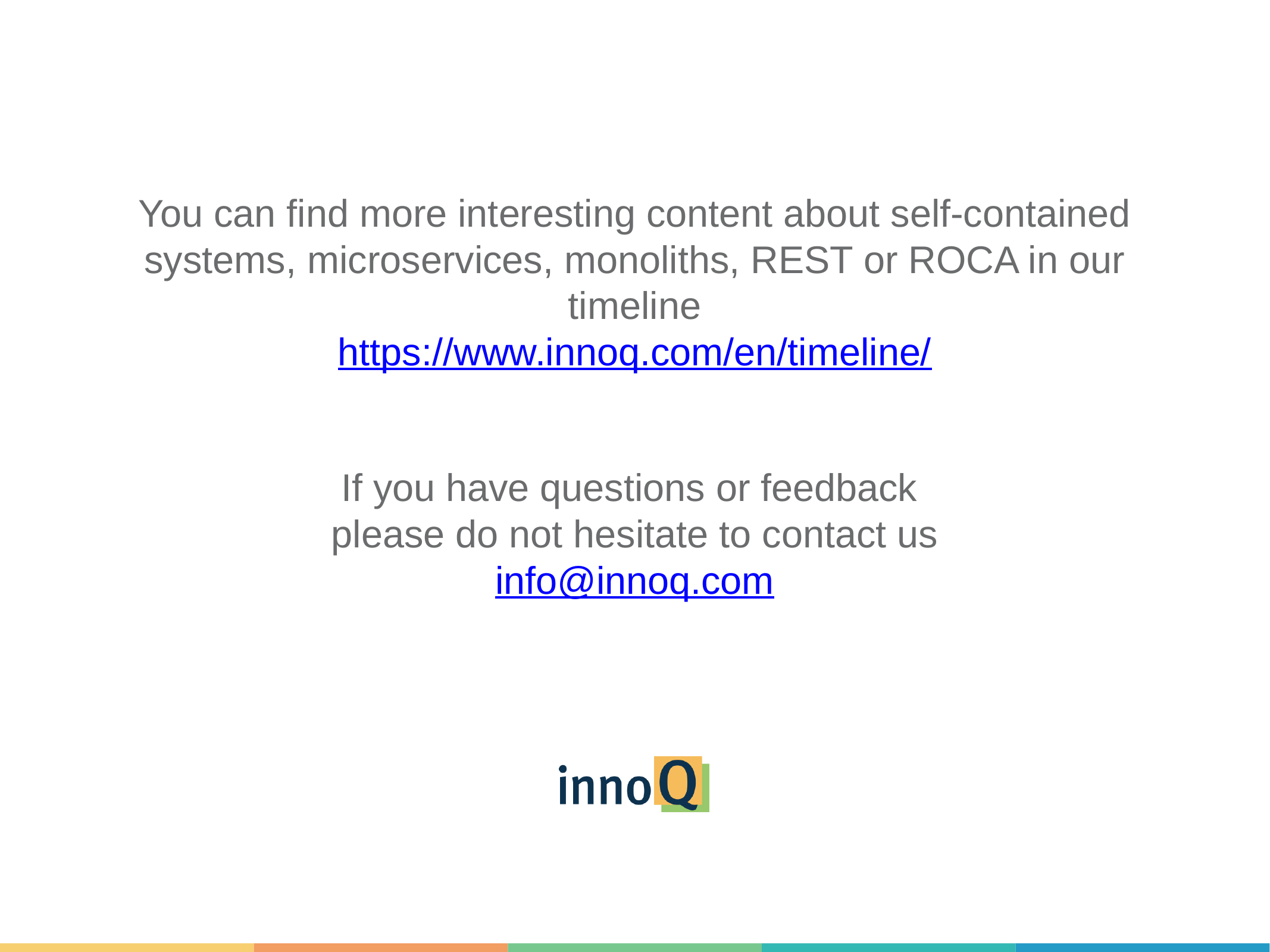

You can find more interesting content about self-contained systems, microservices, monoliths, REST or ROCA in our timeline
https://www.innoq.com/en/timeline/
If you have questions or feedback
please do not hesitate to contact us
info@innoq.com